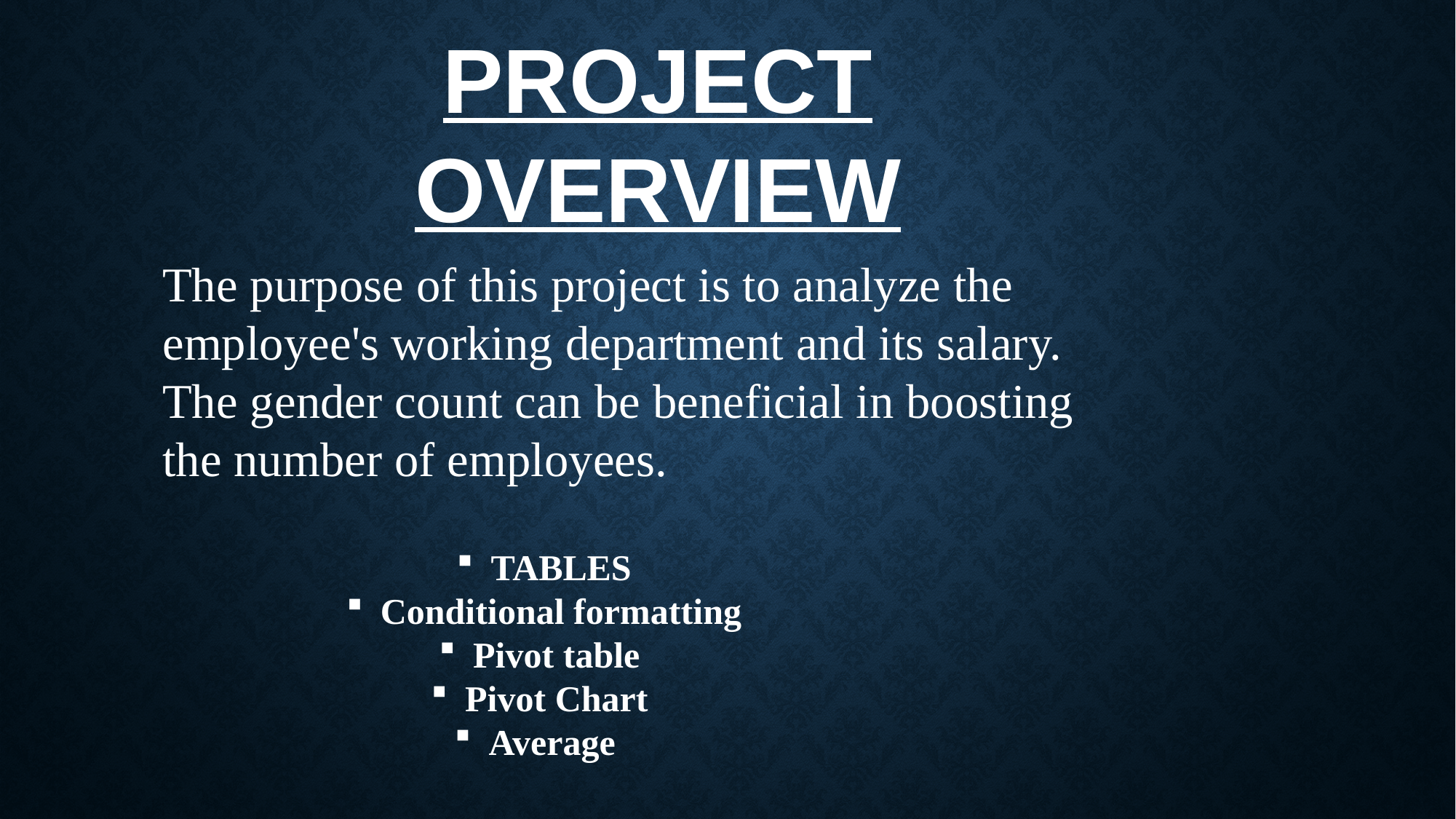

# PROJECT OVERVIEW
The purpose of this project is to analyze the employee's working department and its salary. The gender count can be beneficial in boosting the number of employees.
TABLES
Conditional formatting
Pivot table
Pivot Chart
Average
5